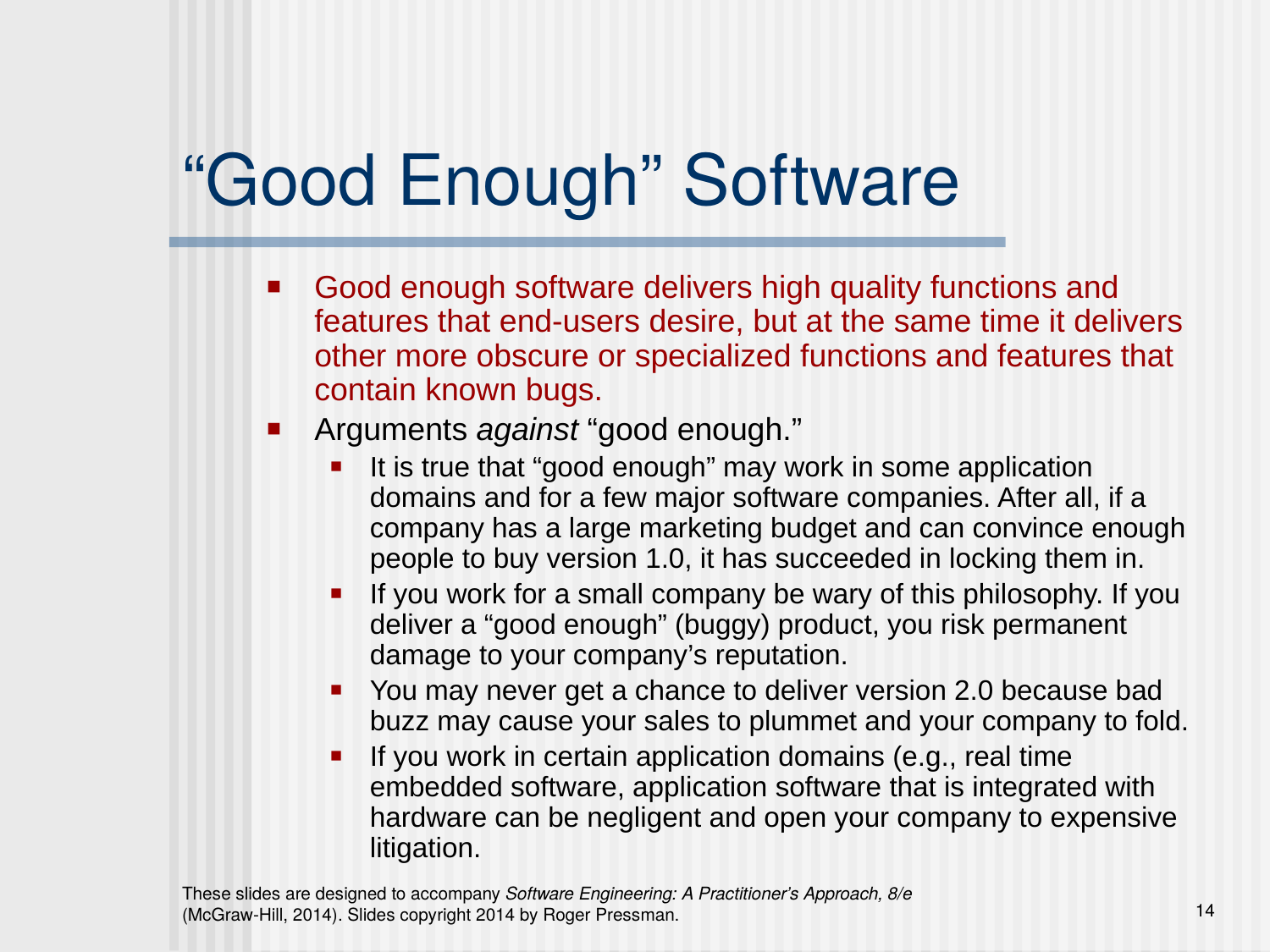

# “Good Enough” Software
Good enough software delivers high quality functions and features that end-users desire, but at the same time it delivers other more obscure or specialized functions and features that contain known bugs.
Arguments against “good enough.”
It is true that “good enough” may work in some application domains and for a few major software companies. After all, if a company has a large marketing budget and can convince enough people to buy version 1.0, it has succeeded in locking them in.
If you work for a small company be wary of this philosophy. If you deliver a “good enough” (buggy) product, you risk permanent damage to your company’s reputation.
You may never get a chance to deliver version 2.0 because bad buzz may cause your sales to plummet and your company to fold.
If you work in certain application domains (e.g., real time embedded software, application software that is integrated with hardware can be negligent and open your company to expensive litigation.
These slides are designed to accompany Software Engineering: A Practitioner’s Approach, 8/e (McGraw-Hill, 2014). Slides copyright 2014 by Roger Pressman.
14